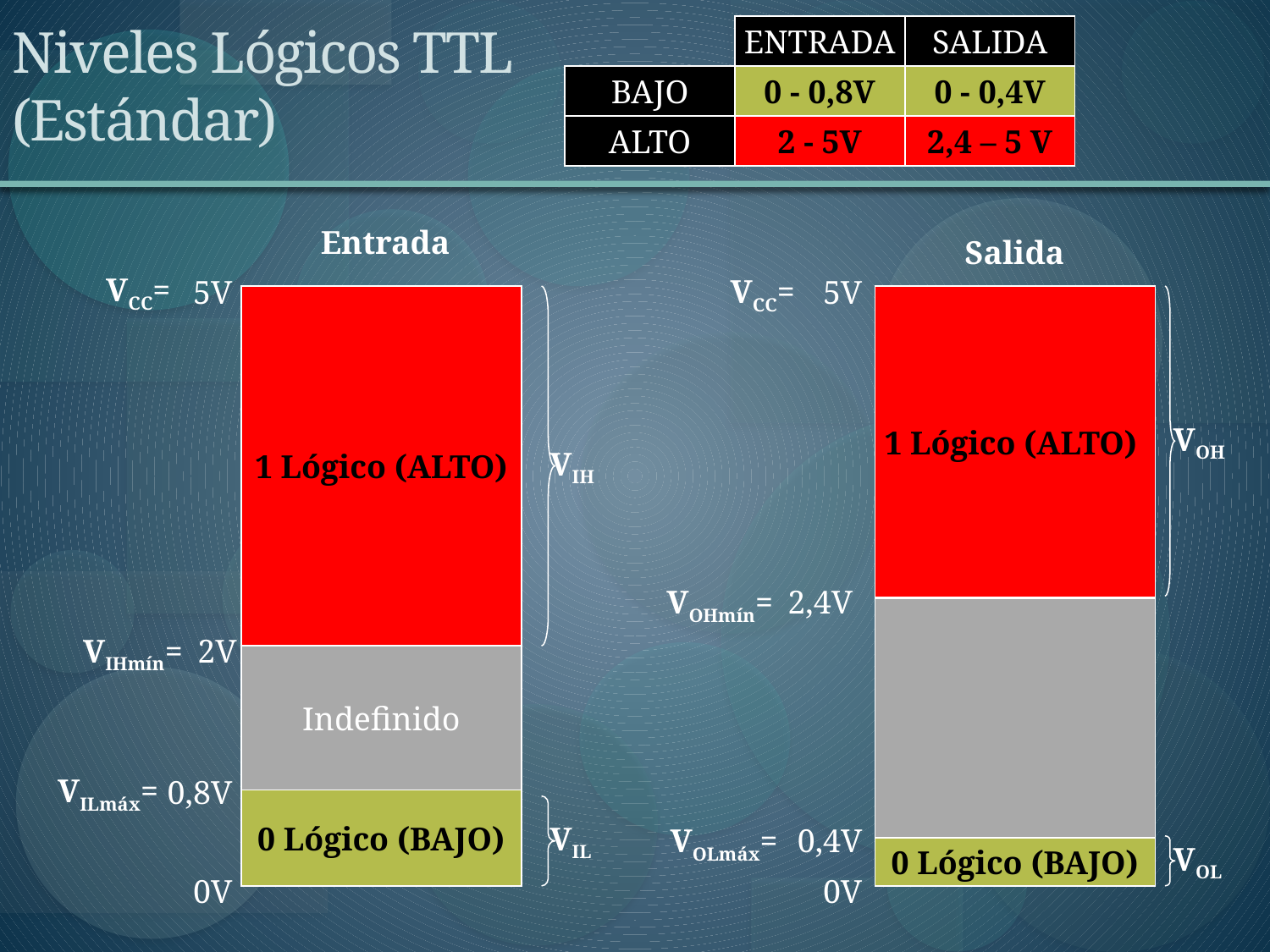

# Niveles Lógicos TTL (Estándar)
ENTRADA
SALIDA
BAJO
0 - 0,8V
0 - 0,4V
ALTO
2 - 5V
2,4 – 5 V
Entrada
Salida
VCC=
VCC=
5V
5V
1 Lógico (ALTO)
Indefinido
0 Lógico (BAJO)
 VIH
1 Lógico (ALTO)

0 Lógico (BAJO)
 VOH
VOHmín=
2,4V
VIHmín=
2V
VILmáx=
0,8V
 VIL
VOLmáx=
0,4V
 VOL
0V
0V